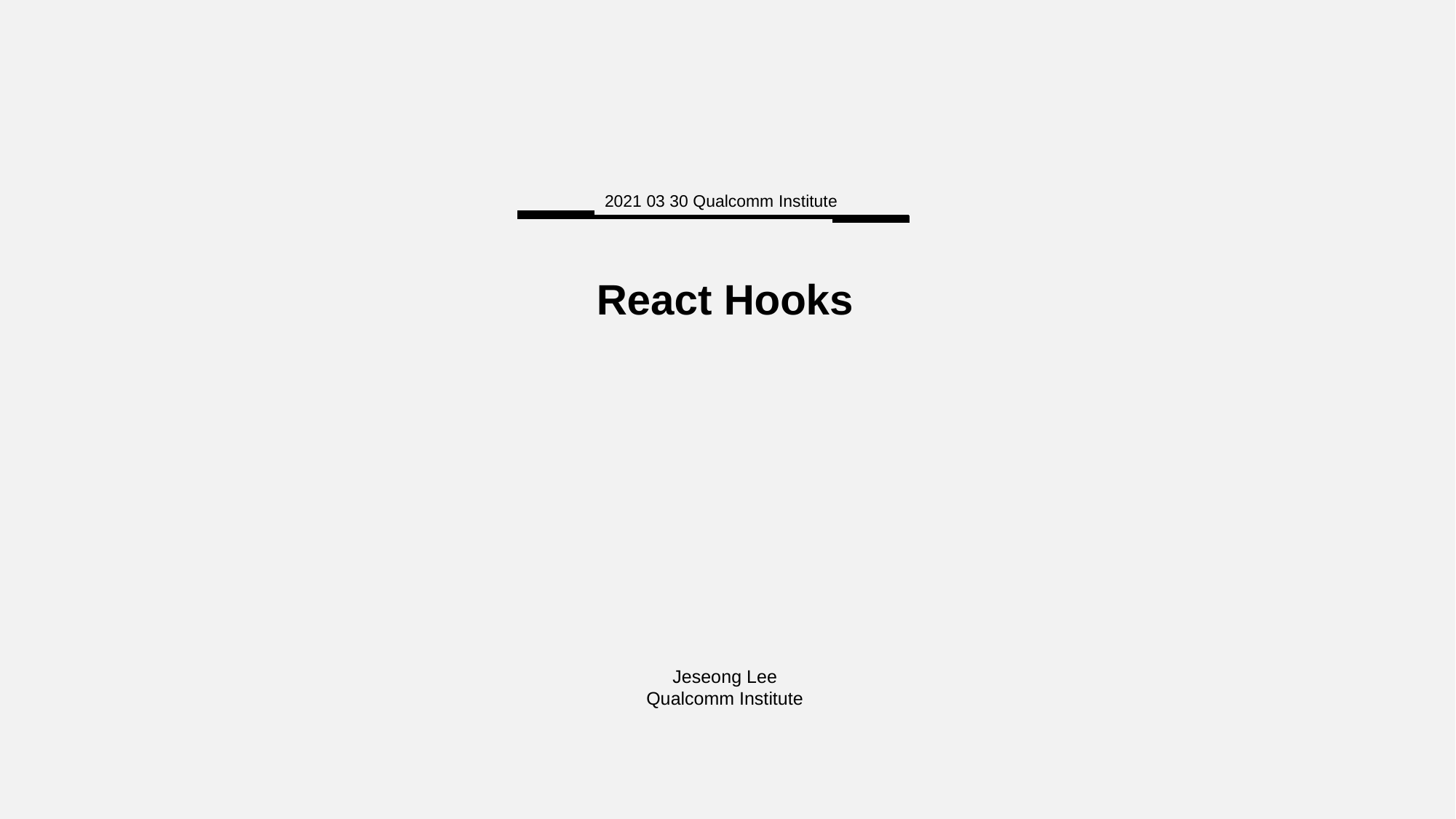

2021 03 30 Qualcomm Institute

React Hooks
Jeseong Lee
Qualcomm Institute